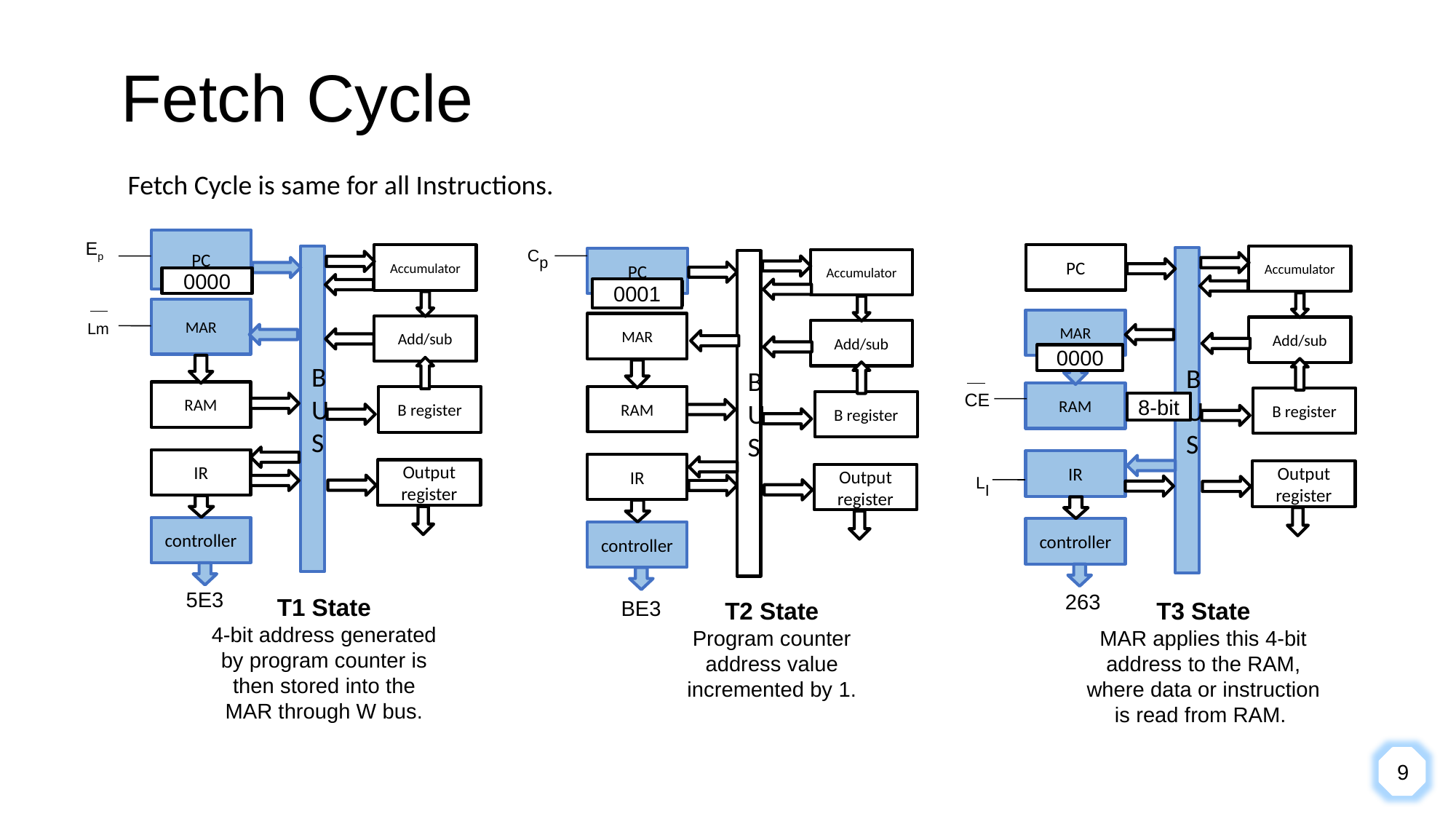

Fetch Cycle
Fetch Cycle is same for all Instructions.
Cp
PC
Ep
PC
Accumulator
Accumulator
BUS
BUS
PC
Accumulator
BUS

0000
0000

0001

0000
Lm

MAR

MAR
MAR
Add/sub
Add/sub
Add/sub

0000

RAM
CE
RAM
RAM
B register
B register
B register
8-bit

IR
IR
IR

LI

Output register
Output register
Output register

controller
controller
controller

5E3
263
BE3
T1 State
4-bit address generated by program counter is then stored into the MAR through W bus.
T2 State
Program counter address value incremented by 1.
T3 State
MAR applies this 4-bit address to the RAM, where data or instruction is read from RAM.

9